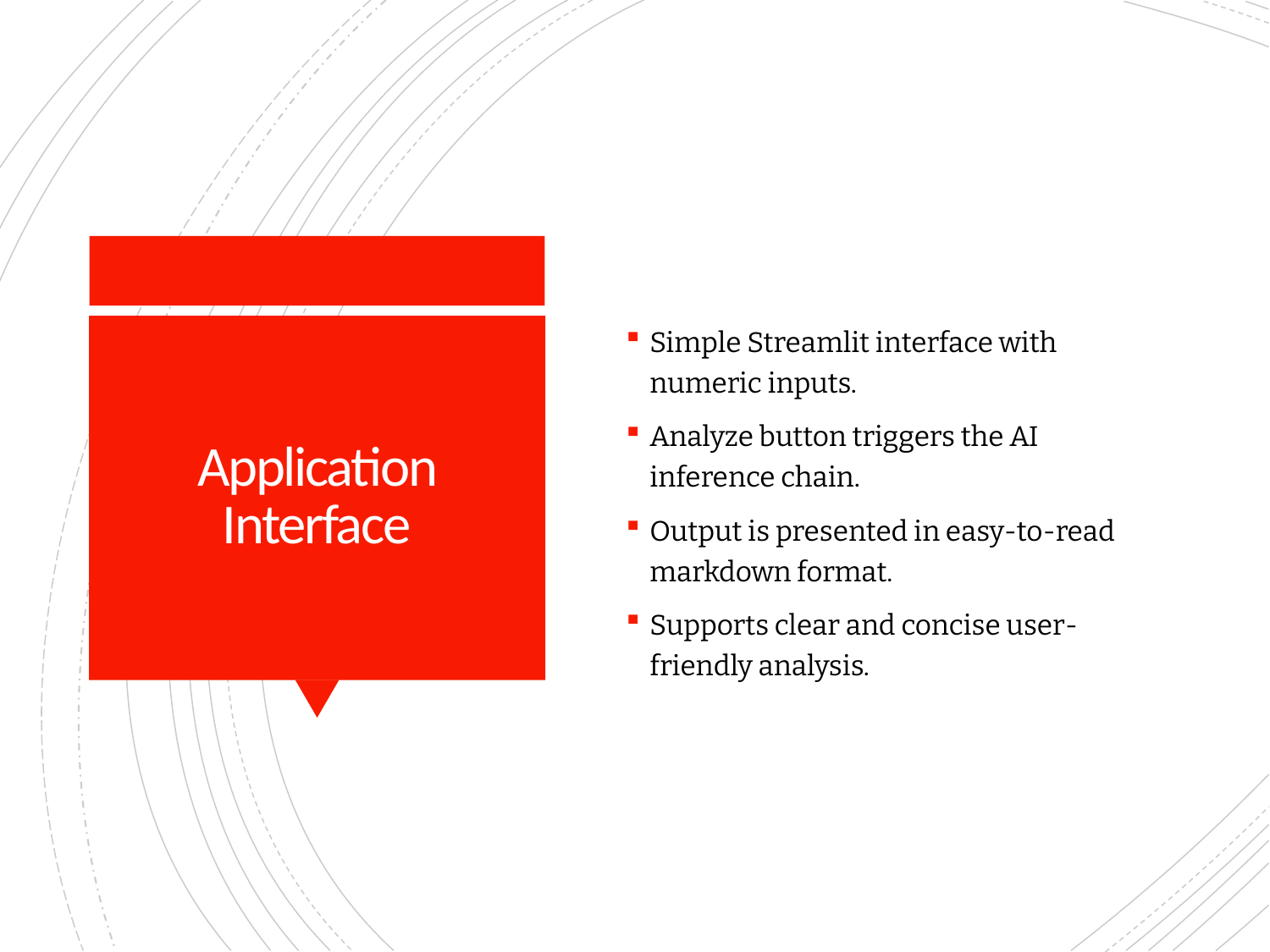

Simple Streamlit interface with numeric inputs.
Analyze button triggers the AI inference chain.
Output is presented in easy-to-read markdown format.
Supports clear and concise user-friendly analysis.
# Application Interface